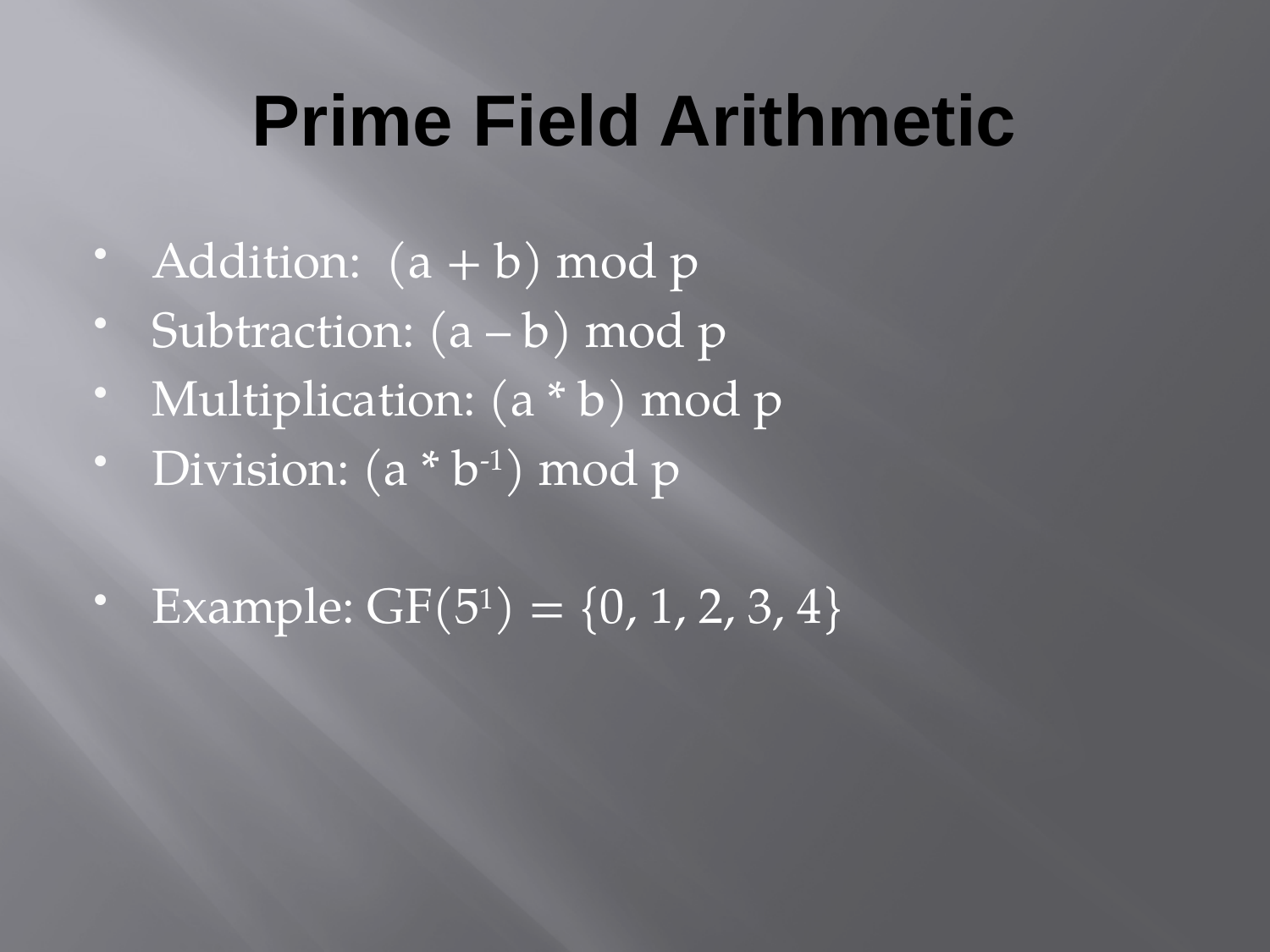

# Prime Field Arithmetic
Addition:  (a + b) mod p
Subtraction: (a – b) mod p
Multiplication: (a * b) mod p
Division: (a * b-1) mod p

Example: GF(51) = {0, 1, 2, 3, 4}